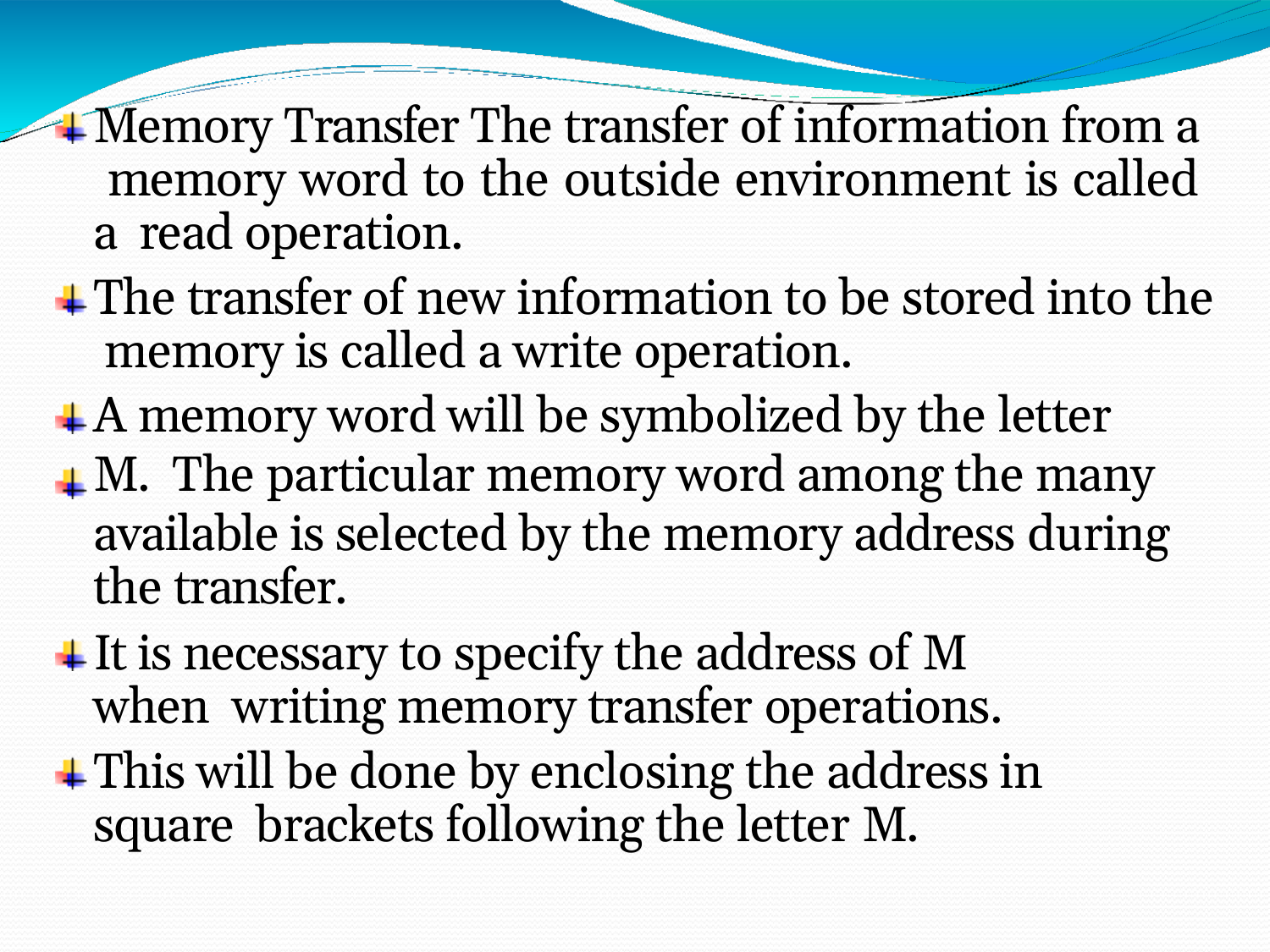

Memory Transfer The transfer of information from a  memory word to the outside environment is called a  read operation.
The transfer of new information to be stored into the  memory is called a write operation.
A memory word will be symbolized by the letter M.  The particular memory word among the many  available is selected by the memory address during
the transfer.
It is necessary to specify the address of M when  writing memory transfer operations.
This will be done by enclosing the address in square  brackets following the letter M.